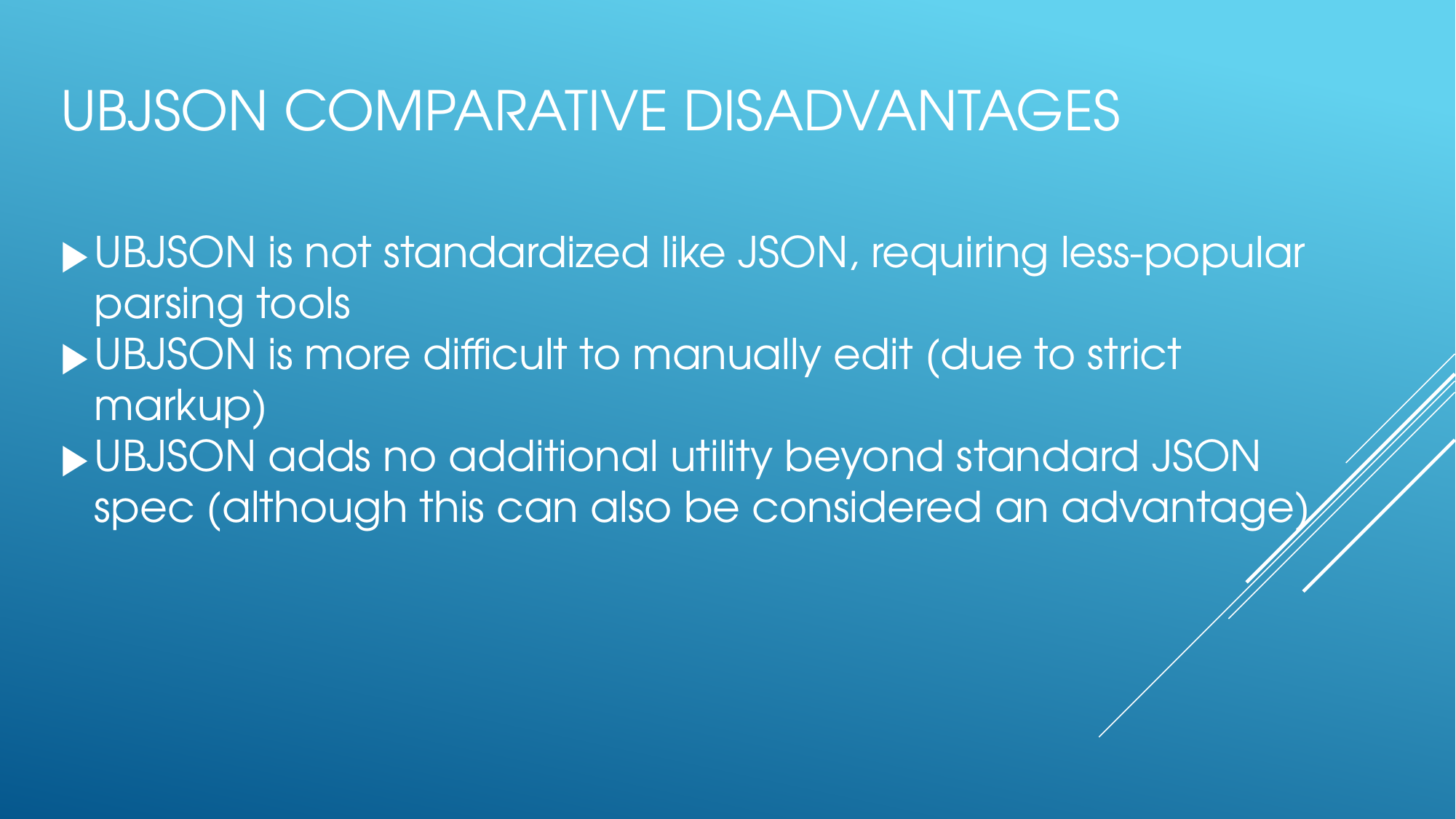

# UBJSON COMPARATIVE DISADVANTAGES
UBJSON is not standardized like JSON, requiring less-popular parsing tools
UBJSON is more difficult to manually edit (due to strict markup)
UBJSON adds no additional utility beyond standard JSON spec (although this can also be considered an advantage)